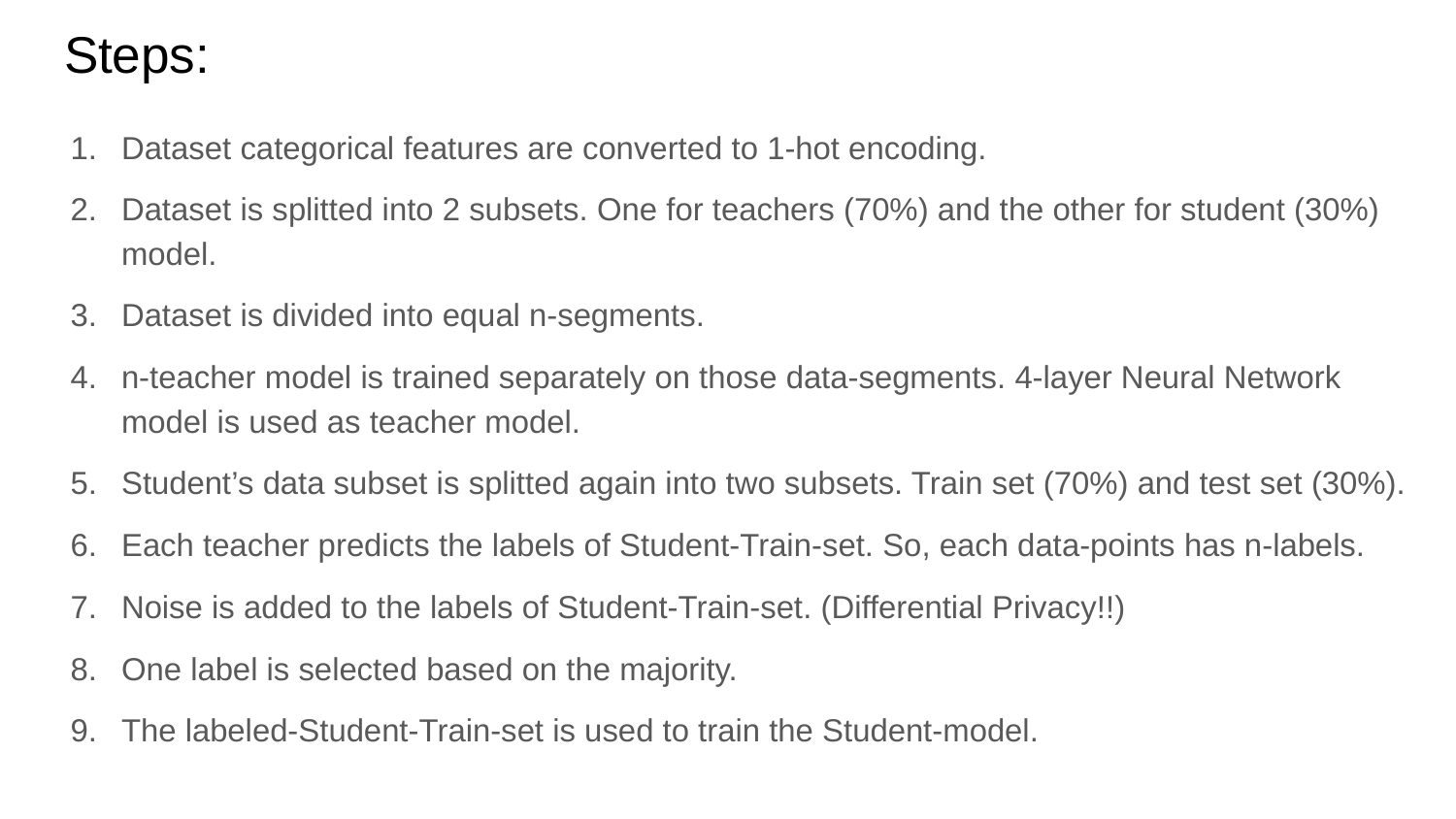

# Steps:
Dataset categorical features are converted to 1-hot encoding.
Dataset is splitted into 2 subsets. One for teachers (70%) and the other for student (30%) model.
Dataset is divided into equal n-segments.
n-teacher model is trained separately on those data-segments. 4-layer Neural Network model is used as teacher model.
Student’s data subset is splitted again into two subsets. Train set (70%) and test set (30%).
Each teacher predicts the labels of Student-Train-set. So, each data-points has n-labels.
Noise is added to the labels of Student-Train-set. (Differential Privacy!!)
One label is selected based on the majority.
The labeled-Student-Train-set is used to train the Student-model.